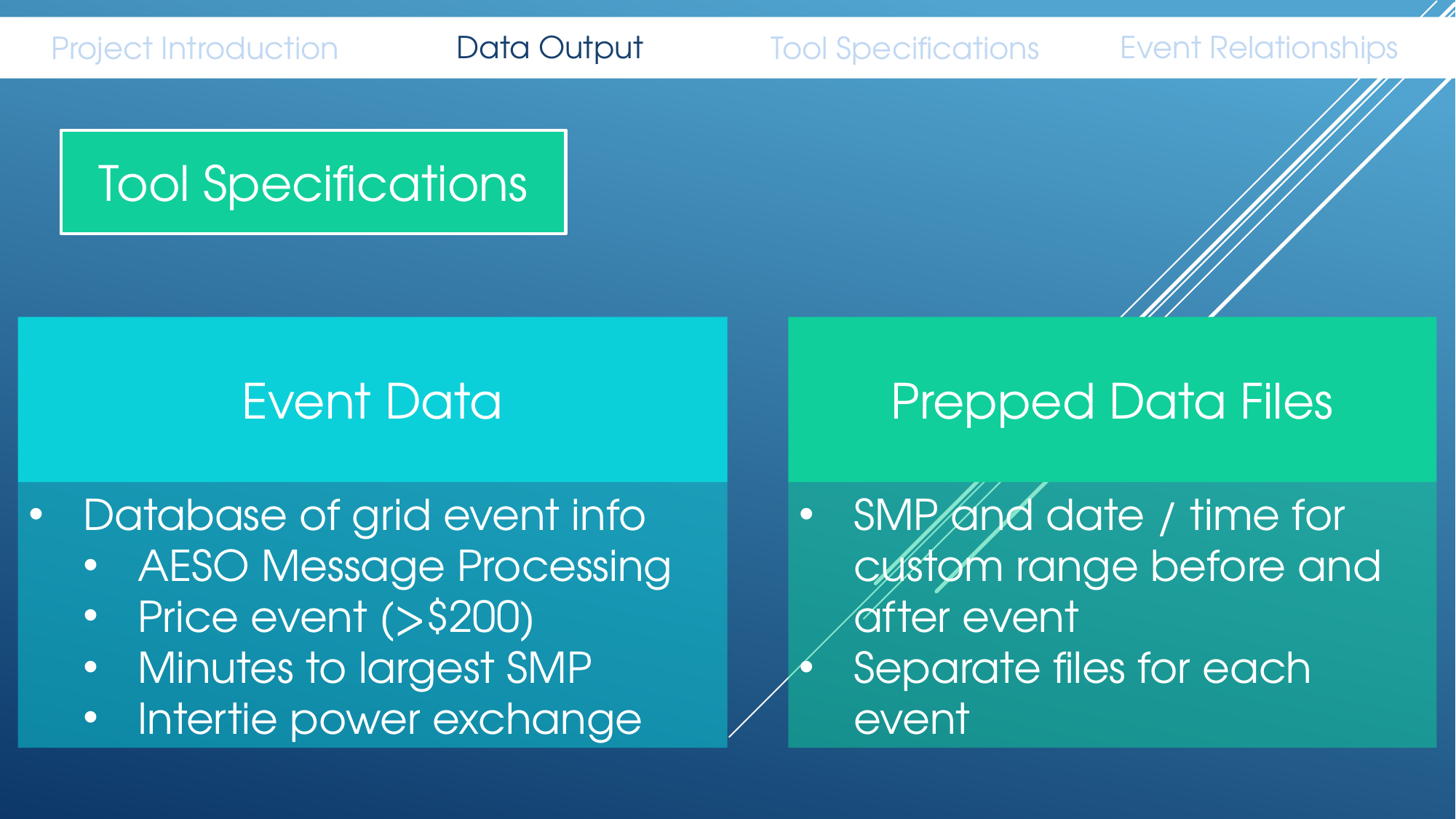

Data Output
Event Relationships
Tool Specifications
Project Introduction
Tool Specifications
Prepped Data Files
Event Data
Database of grid event info
AESO Message Processing
Price event (>$200)
Minutes to largest SMP
Intertie power exchange
SMP and date / time for custom range before and after event
Separate files for each event